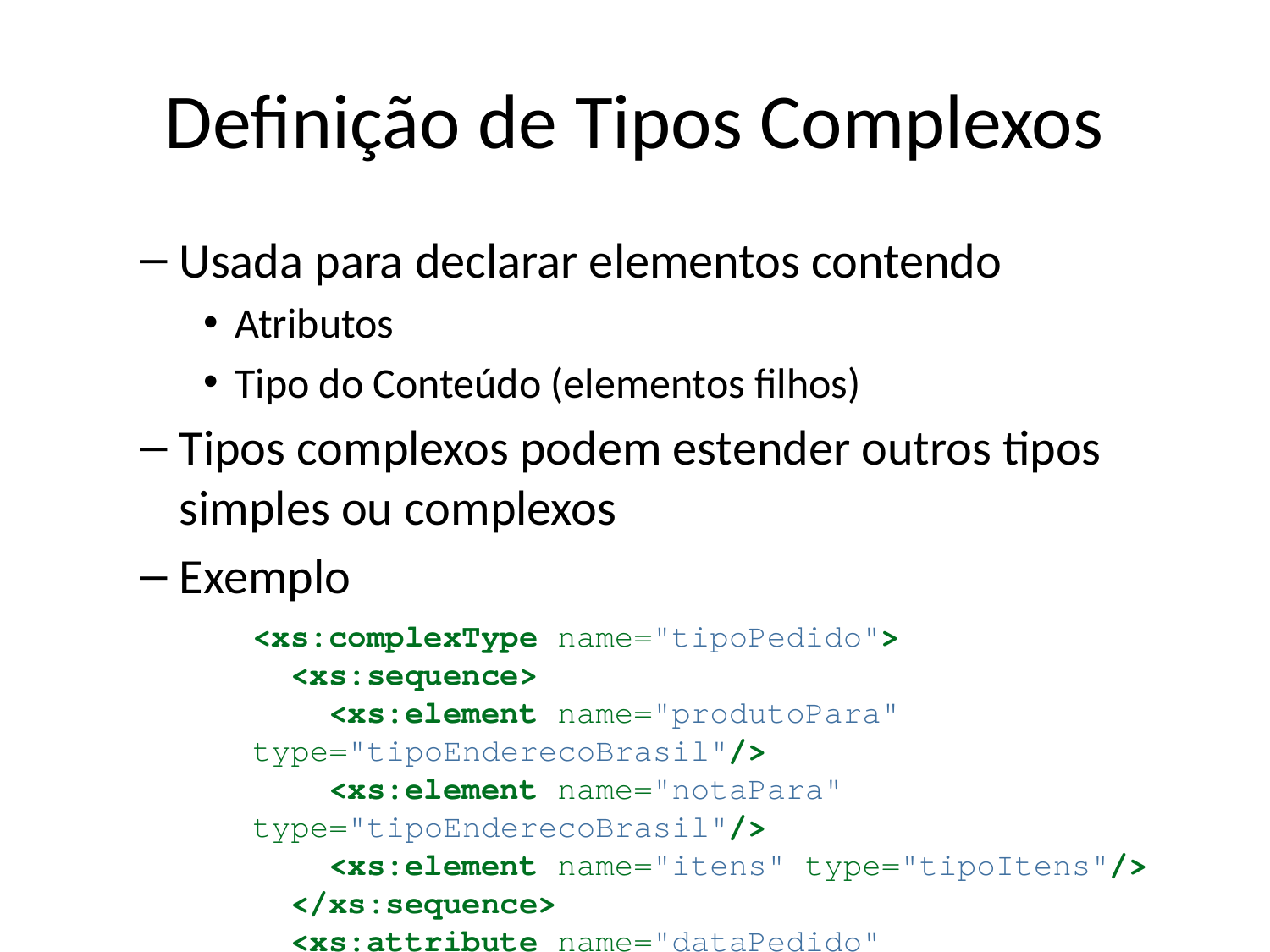

# Definição de Tipos Complexos
Usada para declarar elementos contendo
Atributos
Tipo do Conteúdo (elementos filhos)
Tipos complexos podem estender outros tipos simples ou complexos
Exemplo
<xs:complexType name="tipoPedido">
  <xs:sequence>
    <xs:element name="produtoPara" type="tipoEnderecoBrasil"/>
    <xs:element name="notaPara" type="tipoEnderecoBrasil"/>
    <xs:element name="itens" type="tipoItens"/>
  </xs:sequence>
  <xs:attribute name="dataPedido" type="xs:date"/>
</xs:complexType>